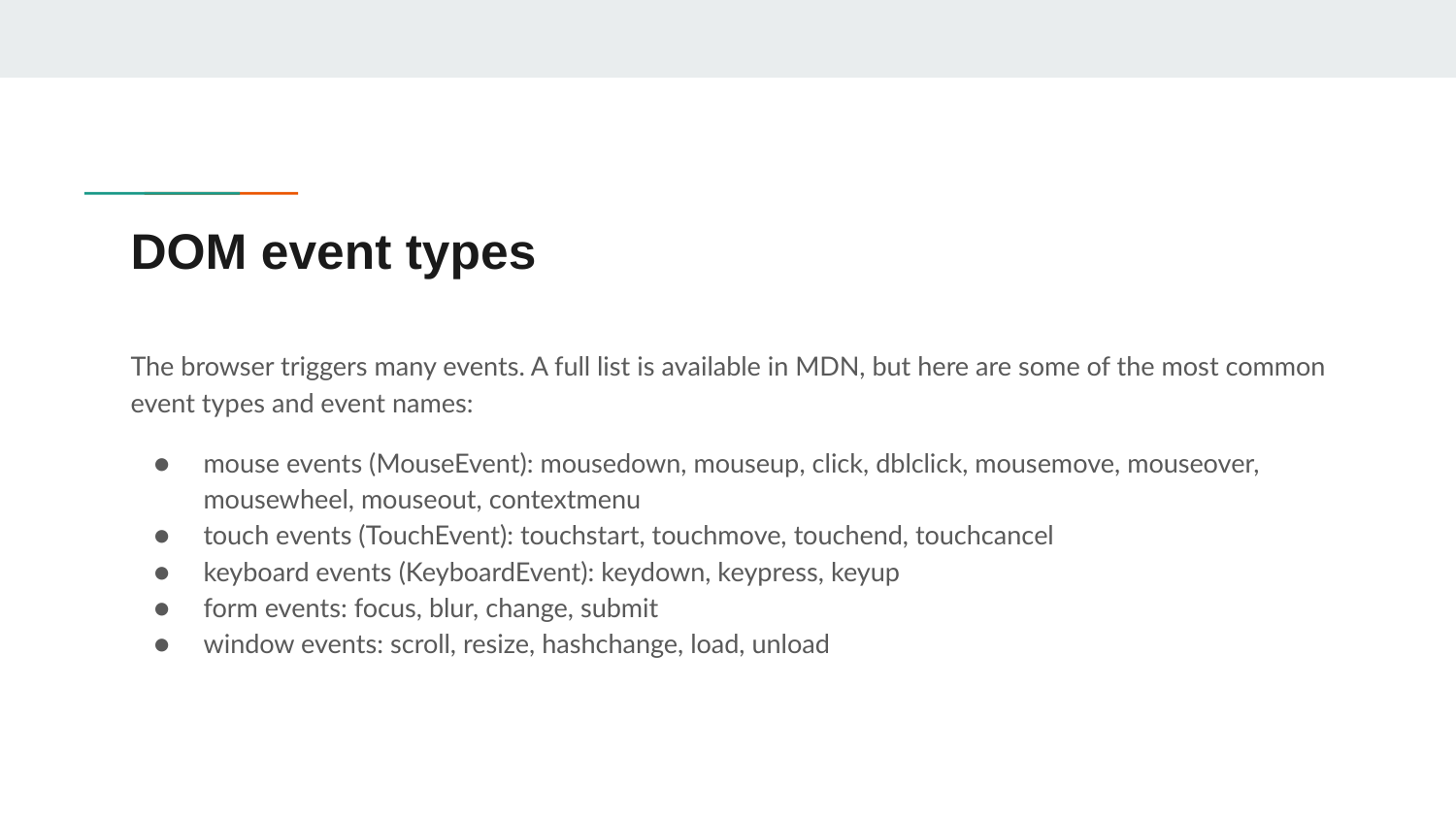

# DOM event types
The browser triggers many events. A full list is available in MDN, but here are some of the most common event types and event names:
mouse events (MouseEvent): mousedown, mouseup, click, dblclick, mousemove, mouseover, mousewheel, mouseout, contextmenu
touch events (TouchEvent): touchstart, touchmove, touchend, touchcancel
keyboard events (KeyboardEvent): keydown, keypress, keyup
form events: focus, blur, change, submit
window events: scroll, resize, hashchange, load, unload